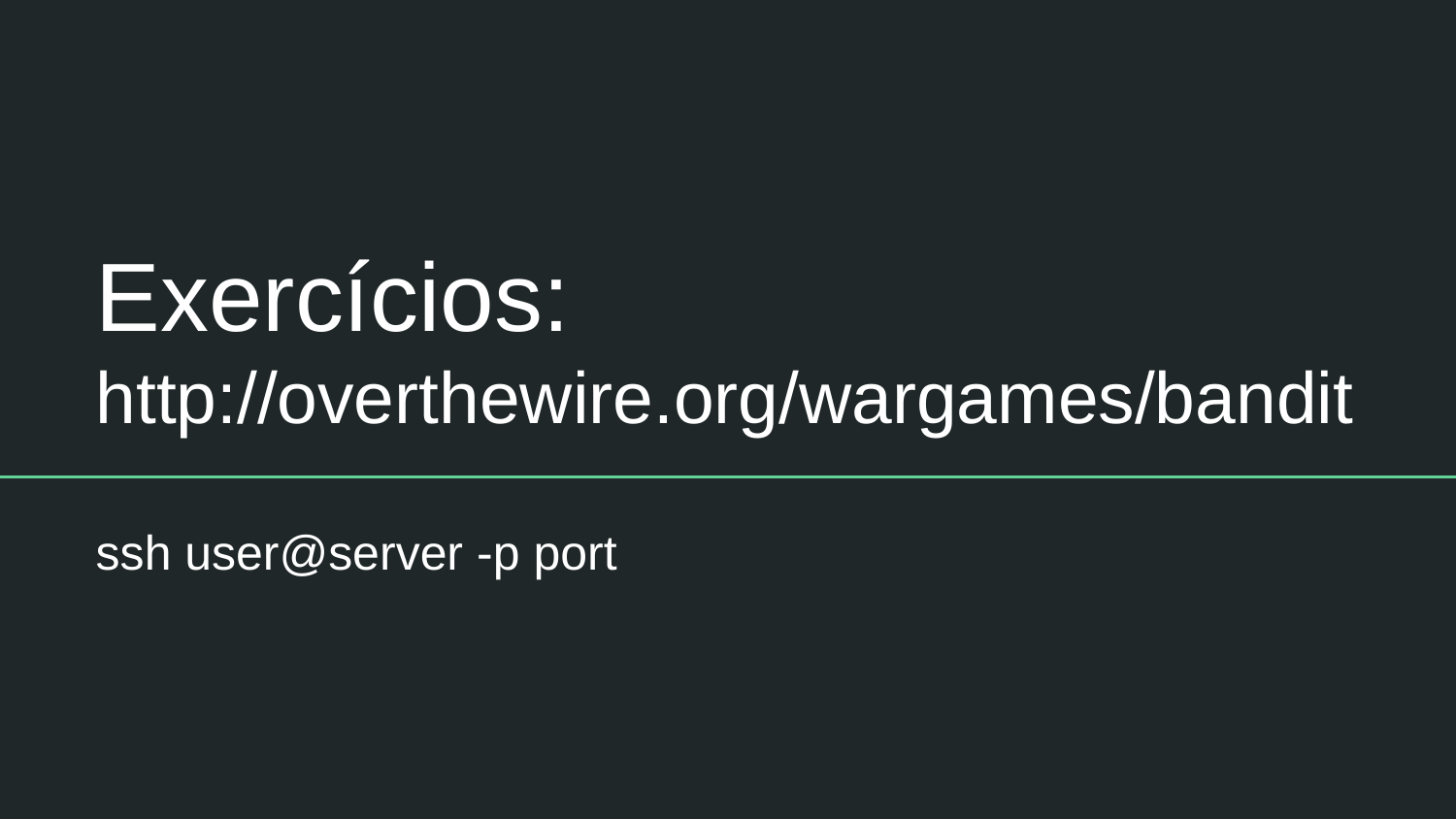

# Exercícios: http://overthewire.org/wargames/bandit
ssh user@server -p port